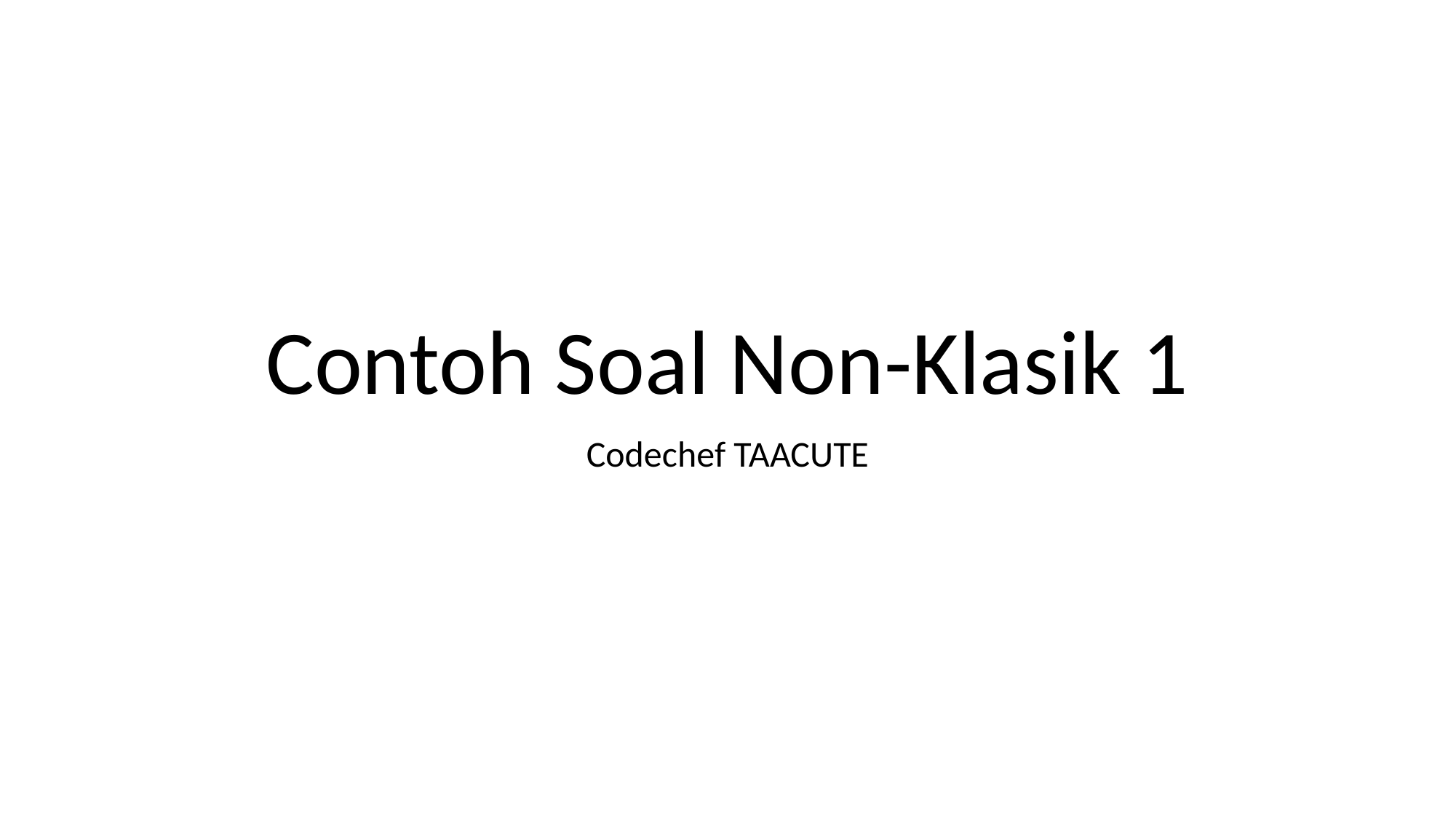

# Contoh Soal Non-Klasik 1
Codechef TAACUTE